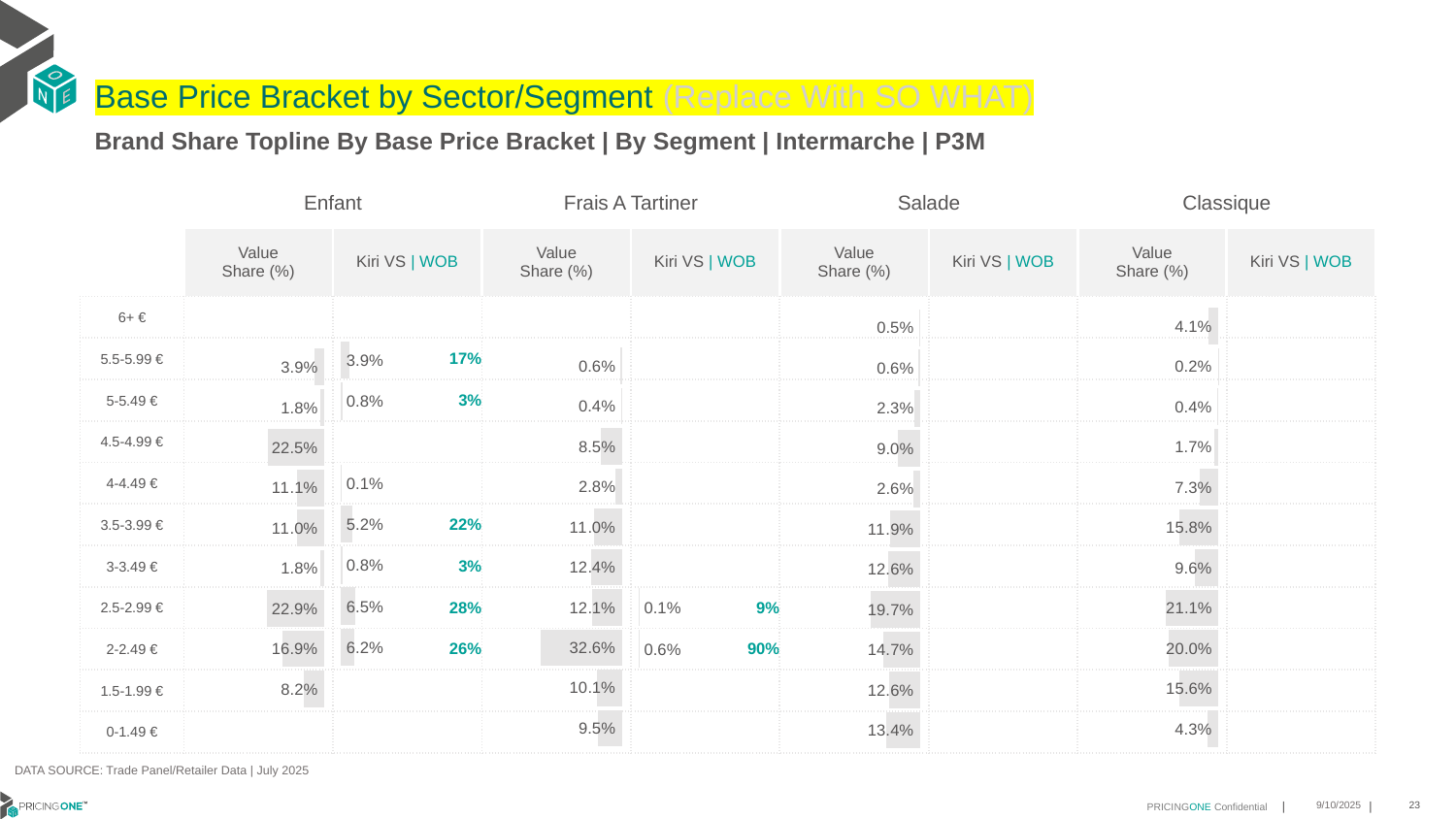

# Base Price Bracket by Sector/Segment (Replace With SO WHAT)
Brand Share Topline By Base Price Bracket | By Segment | Intermarche | P3M
|  | Enfant |  | Frais A Tartiner |  | Salade |  | Classique |  |
| --- | --- | --- | --- | --- | --- | --- | --- | --- |
|  | Value Share (%) | Kiri VS | WOB | Value Share (%) | Kiri VS | WOB | Value Share (%) | Kiri VS | WOB | Value Share (%) | Kiri VS | WOB |
| 6+ € |  |  |  |  |  |  |  |  |
| 5.5-5.99 € |  | 17% |  |  |  |  |  |  |
| 5-5.49 € |  | 3% |  |  |  |  |  |  |
| 4.5-4.99 € |  |  |  |  |  |  |  |  |
| 4-4.49 € |  |  |  |  |  |  |  |  |
| 3.5-3.99 € |  | 22% |  |  |  |  |  |  |
| 3-3.49 € |  | 3% |  |  |  |  |  |  |
| 2.5-2.99 € |  | 28% |  | 9% |  |  |  |  |
| 2-2.49 € |  | 26% |  | 90% |  |  |  |  |
| 1.5-1.99 € |  |  |  |  |  |  |  |  |
| 0-1.49 € |  |  |  |  |  |  |  |  |

### Chart

| Category | Frais A Tartiner | Intermarche |
|---|---|
| None | None |

### Chart

| Category | Salade | Intermarche |
|---|---|
| None | None |

### Chart

| Category | Classique | Intermarche |
|---|---|
| None | None |

### Chart

| Category | Frais A Tartiner | Intermarche |
|---|---|
| None | None |

### Chart

| Category | Classique | Intermarche |
|---|---|
| None | 0.04135215450686418 |

### Chart

| Category | Enfant | Intermarche |
|---|---|
| None | None |

### Chart

| Category | Enfant | Intermarche |
|---|---|
| None | None |

### Chart

| Category | Salade | Intermarche |
|---|---|
| None | 0.0046872184253652326 |
DATA SOURCE: Trade Panel/Retailer Data | July 2025

9/10/2025
23